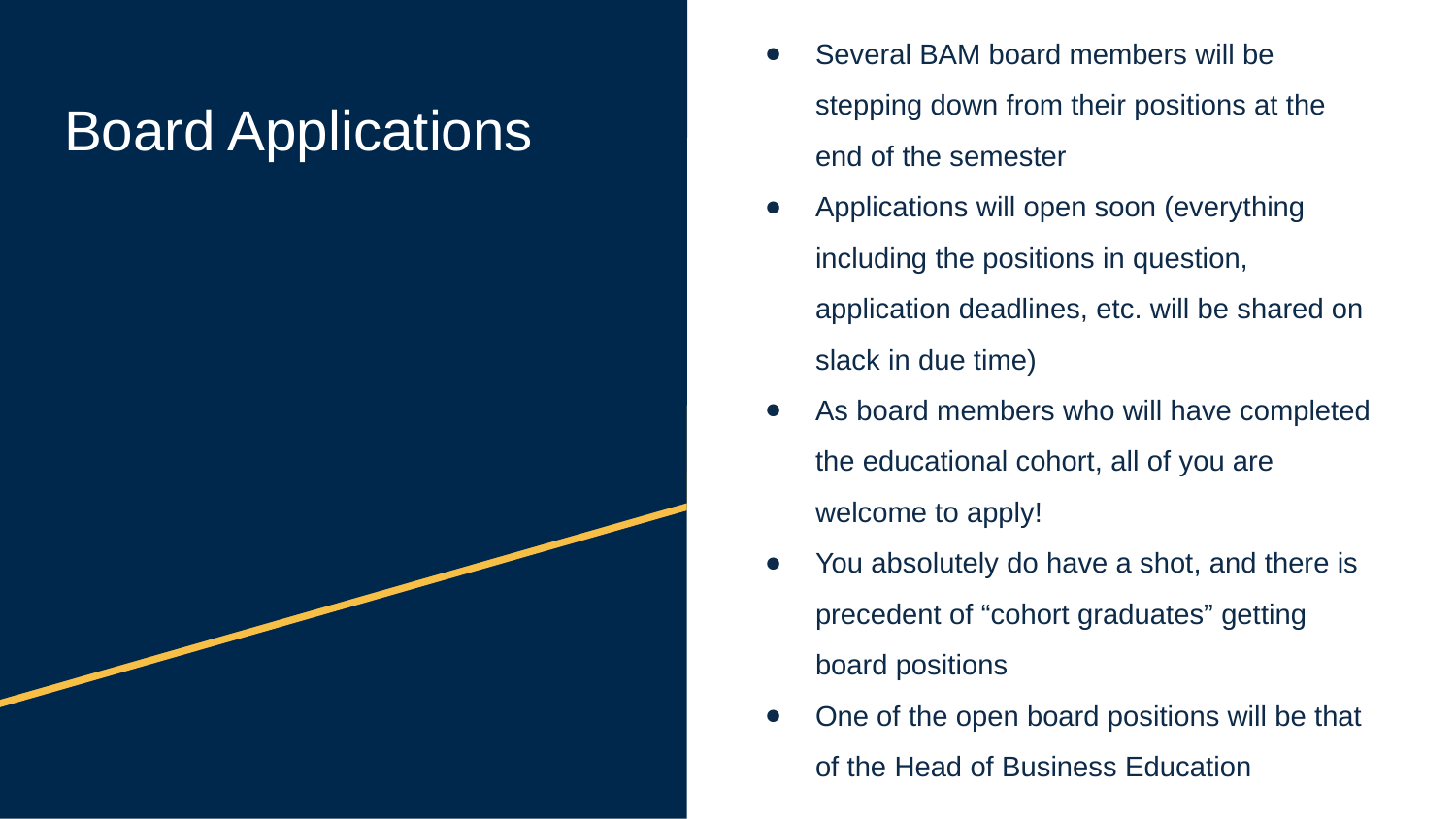

Several BAM board members will be stepping down from their positions at the end of the semester
Applications will open soon (everything including the positions in question, application deadlines, etc. will be shared on slack in due time)
As board members who will have completed the educational cohort, all of you are welcome to apply!
You absolutely do have a shot, and there is precedent of “cohort graduates” getting board positions
One of the open board positions will be that of the Head of Business Education
# Board Applications